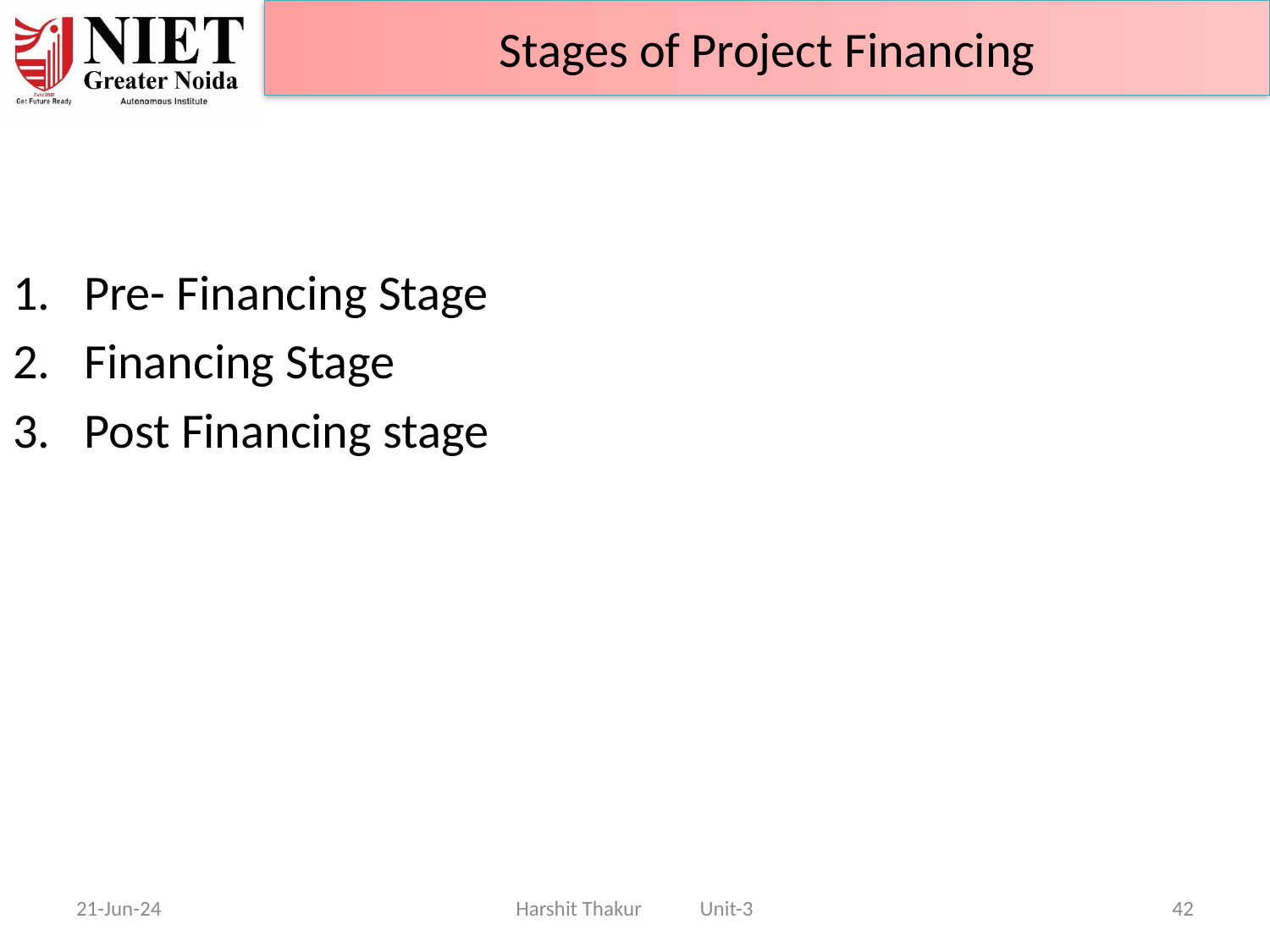

Stages of Project Financing

Pre- Financing Stage
Financing Stage
Post Financing stage
21-Jun-24
Harshit Thakur            Unit-3
42